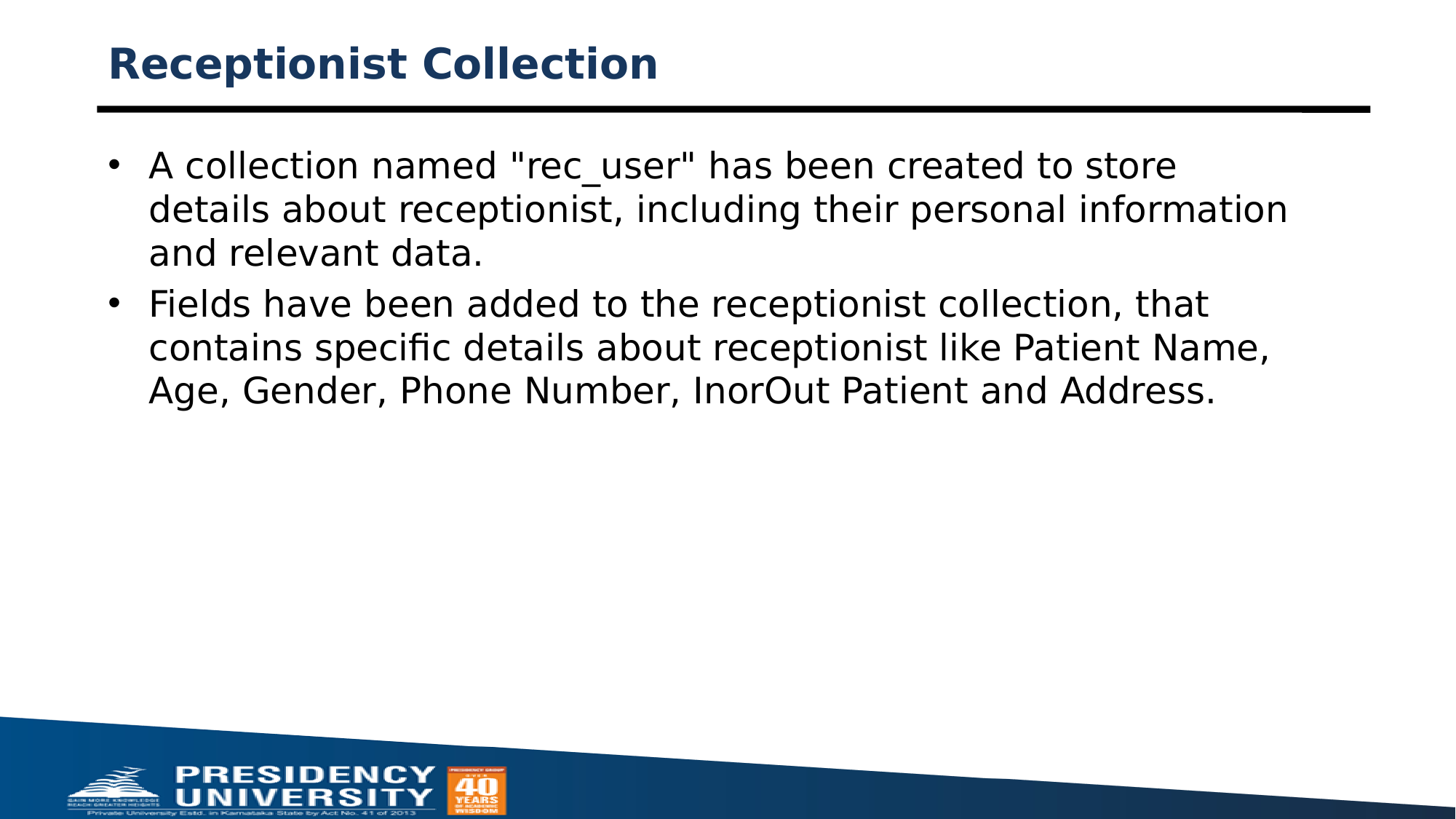

# Receptionist Collection
A collection named "rec_user" has been created to store details about receptionist, including their personal information and relevant data.
Fields have been added to the receptionist collection, that contains specific details about receptionist like Patient Name, Age, Gender, Phone Number, InorOut Patient and Address.